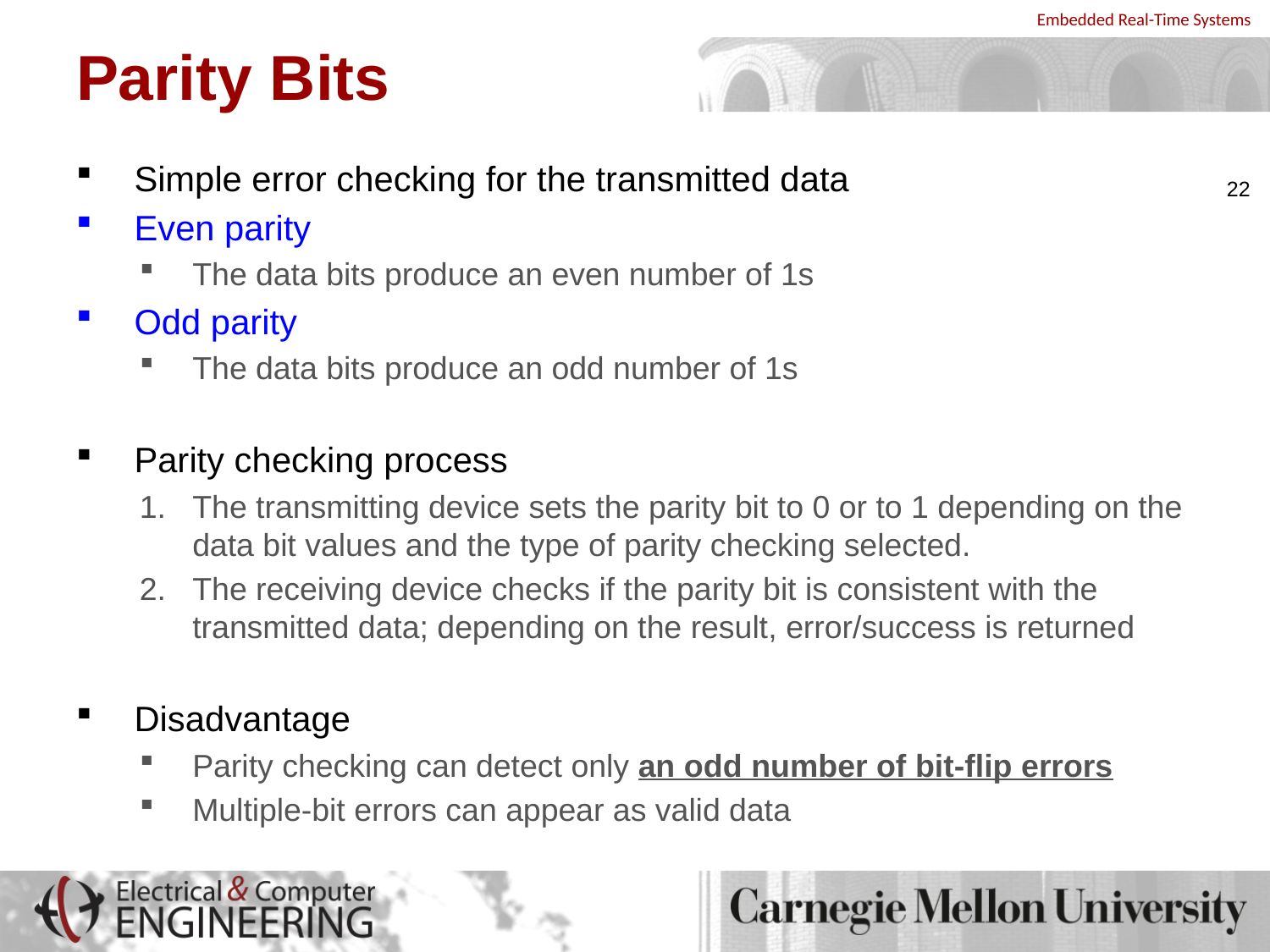

# Parity Bits
Simple error checking for the transmitted data
Even parity
The data bits produce an even number of 1s
Odd parity
The data bits produce an odd number of 1s

Parity checking process
The transmitting device sets the parity bit to 0 or to 1 depending on the data bit values and the type of parity checking selected.
The receiving device checks if the parity bit is consistent with the transmitted data; depending on the result, error/success is returned

Disadvantage
Parity checking can detect only an odd number of bit-flip errors
Multiple-bit errors can appear as valid data
22